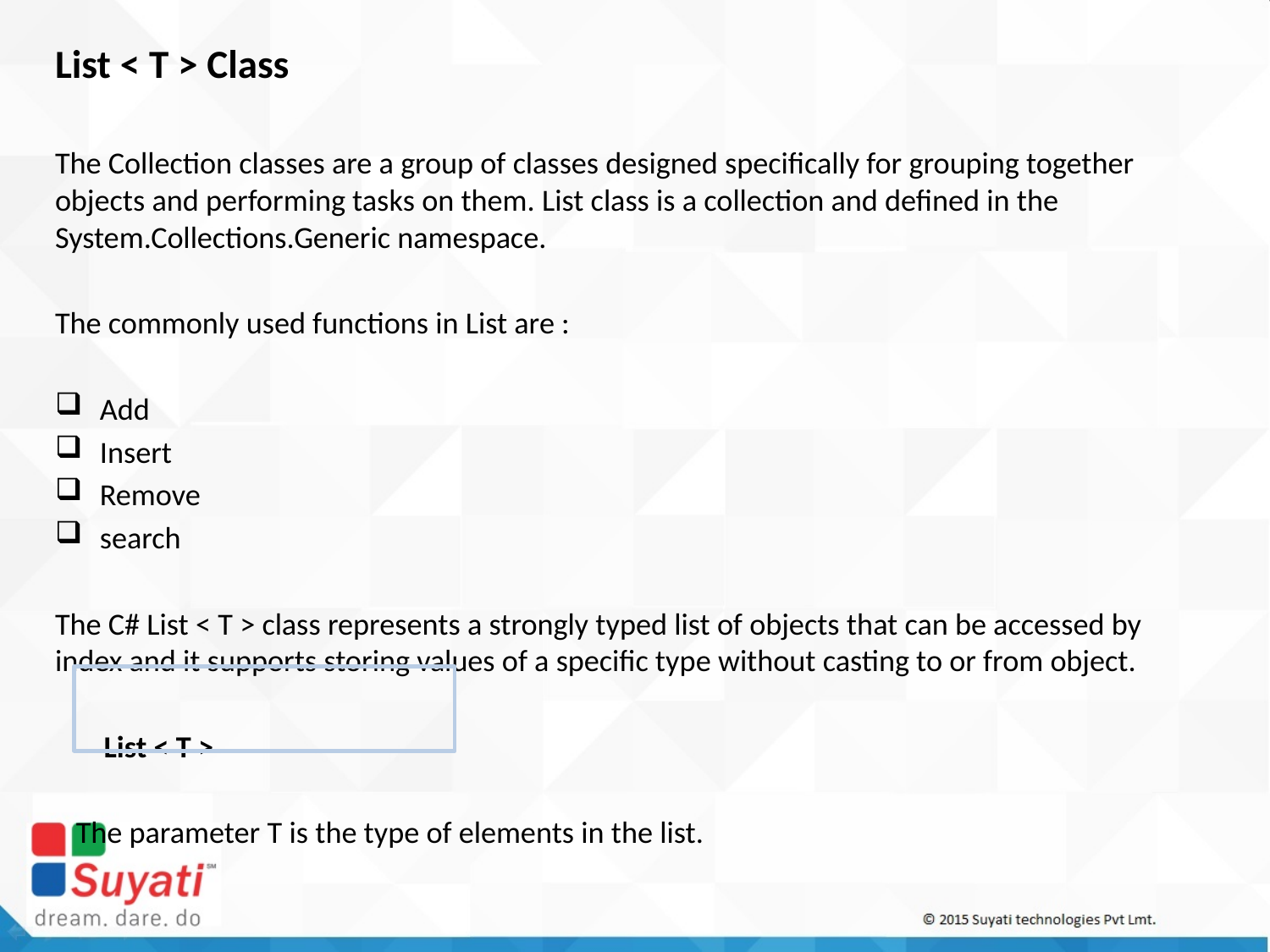

List < T > Class

The Collection classes are a group of classes designed specifically for grouping together objects and performing tasks on them. List class is a collection and defined in the System.Collections.Generic namespace.

The commonly used functions in List are :

Add
Insert
Remove
search

The C# List < T > class represents a strongly typed list of objects that can be accessed by index and it supports storing values of a specific type without casting to or from object.

       List < T >

   The parameter T is the type of elements in the list.